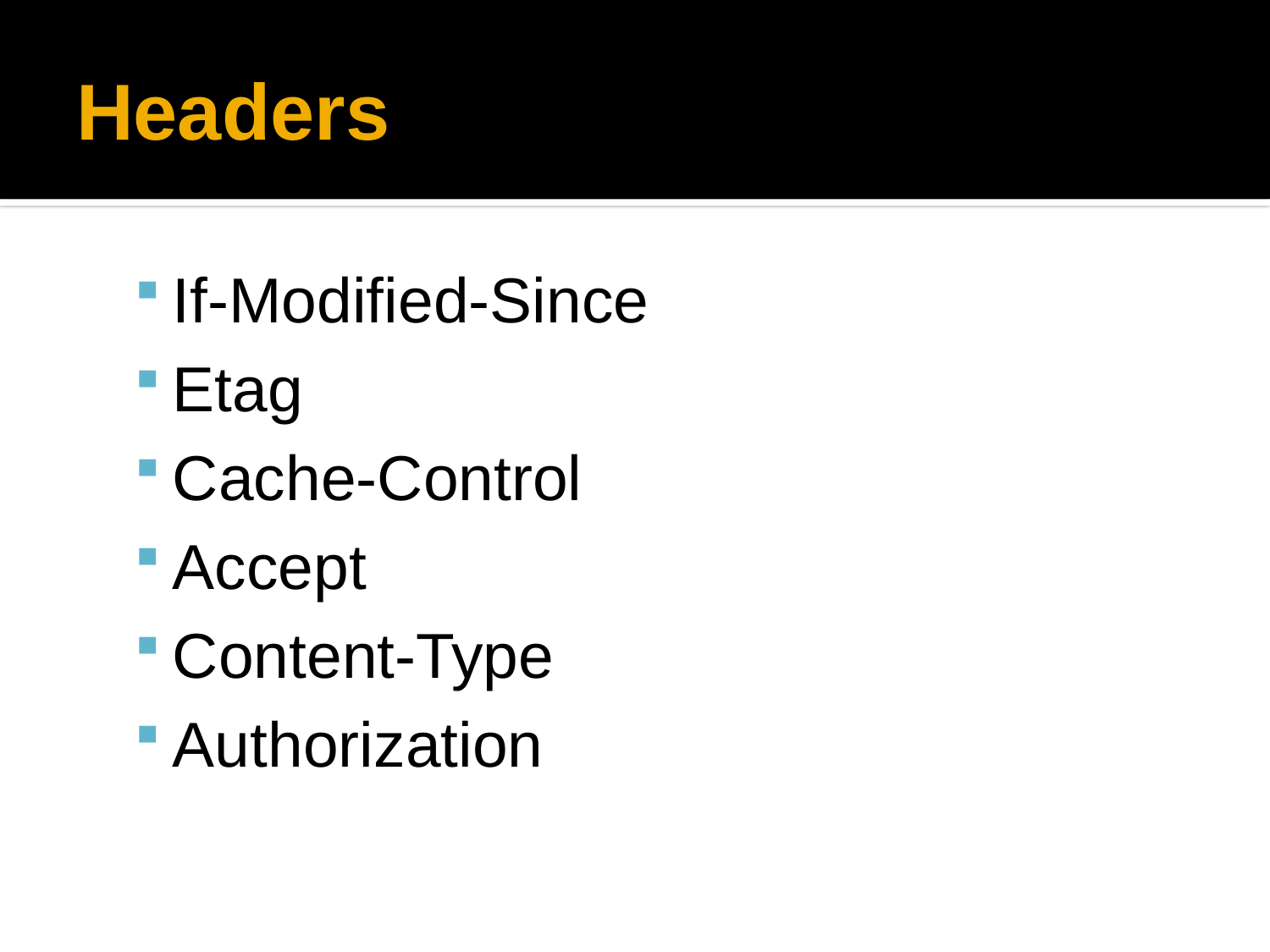

# Headers
If-Modified-Since
Etag
Cache-Control
Accept
Content-Type
Authorization